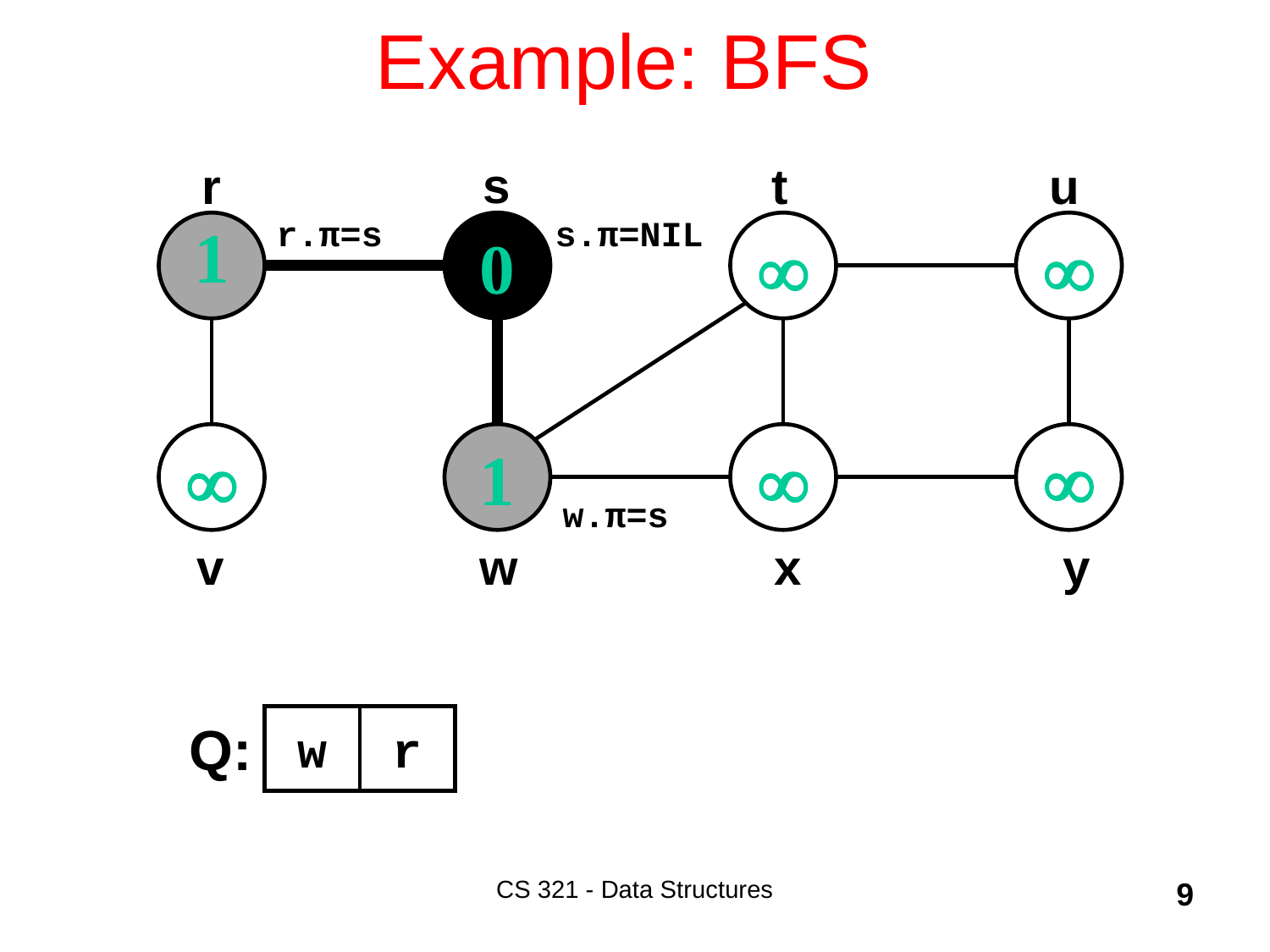

# Example: BFS
s
r
t
u
s.π=NIL
r.π=s
1
0
∞
∞
∞
1
∞
∞
w.π=s
v
w
x
y
Q:
w
r
CS 321 - Data Structures
9